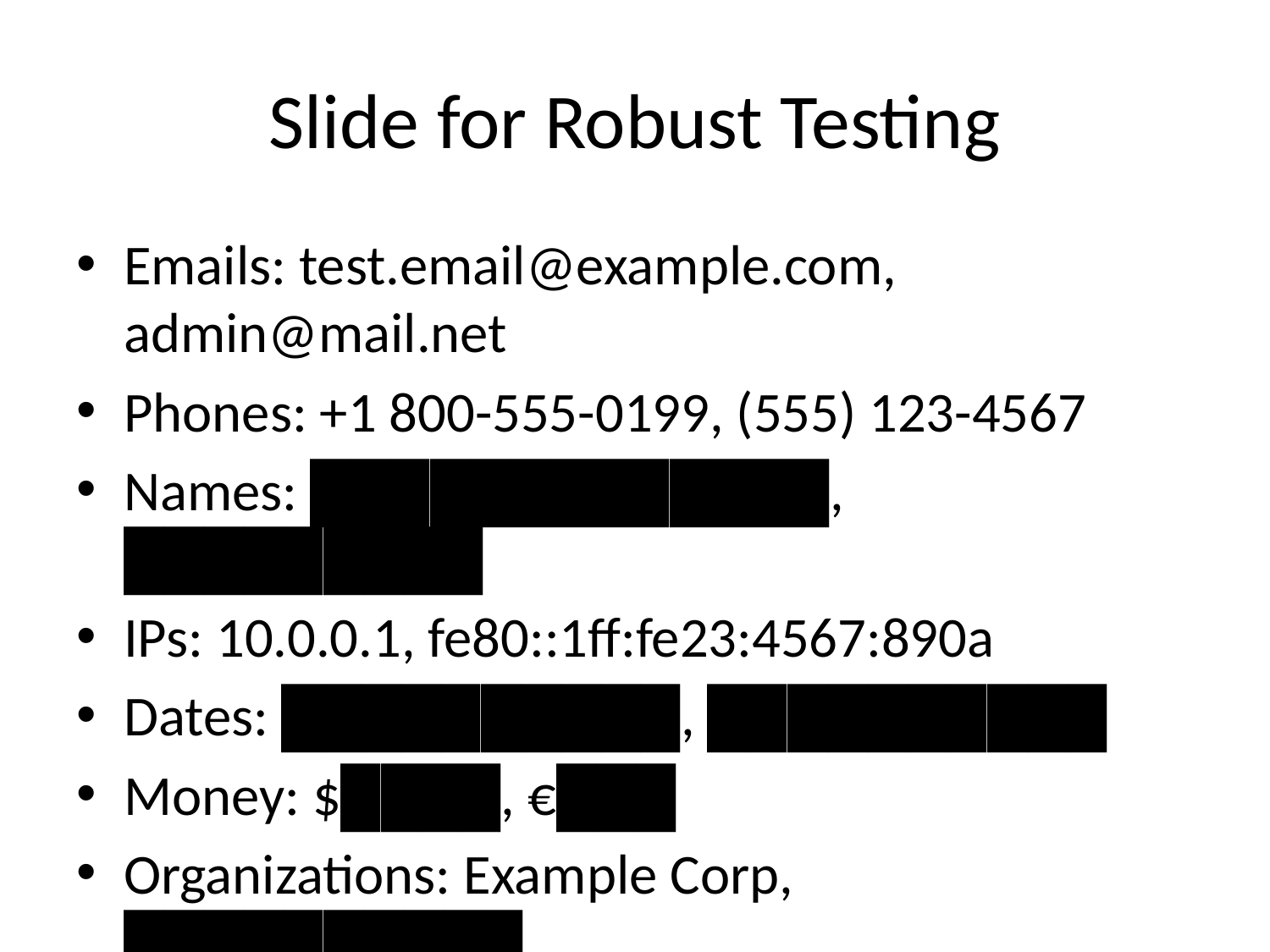

# Slide for Robust Testing
Emails: test.email@example.com, admin@mail.net
Phones: +1 800-555-0199, (555) 123-4567
Names: █████████████, █████████
IPs: 10.0.0.1, fe80::1ff:fe23:4567:890a
Dates: ██████████, ██████████
Money: $████, €███
Organizations: Example Corp, ██████████